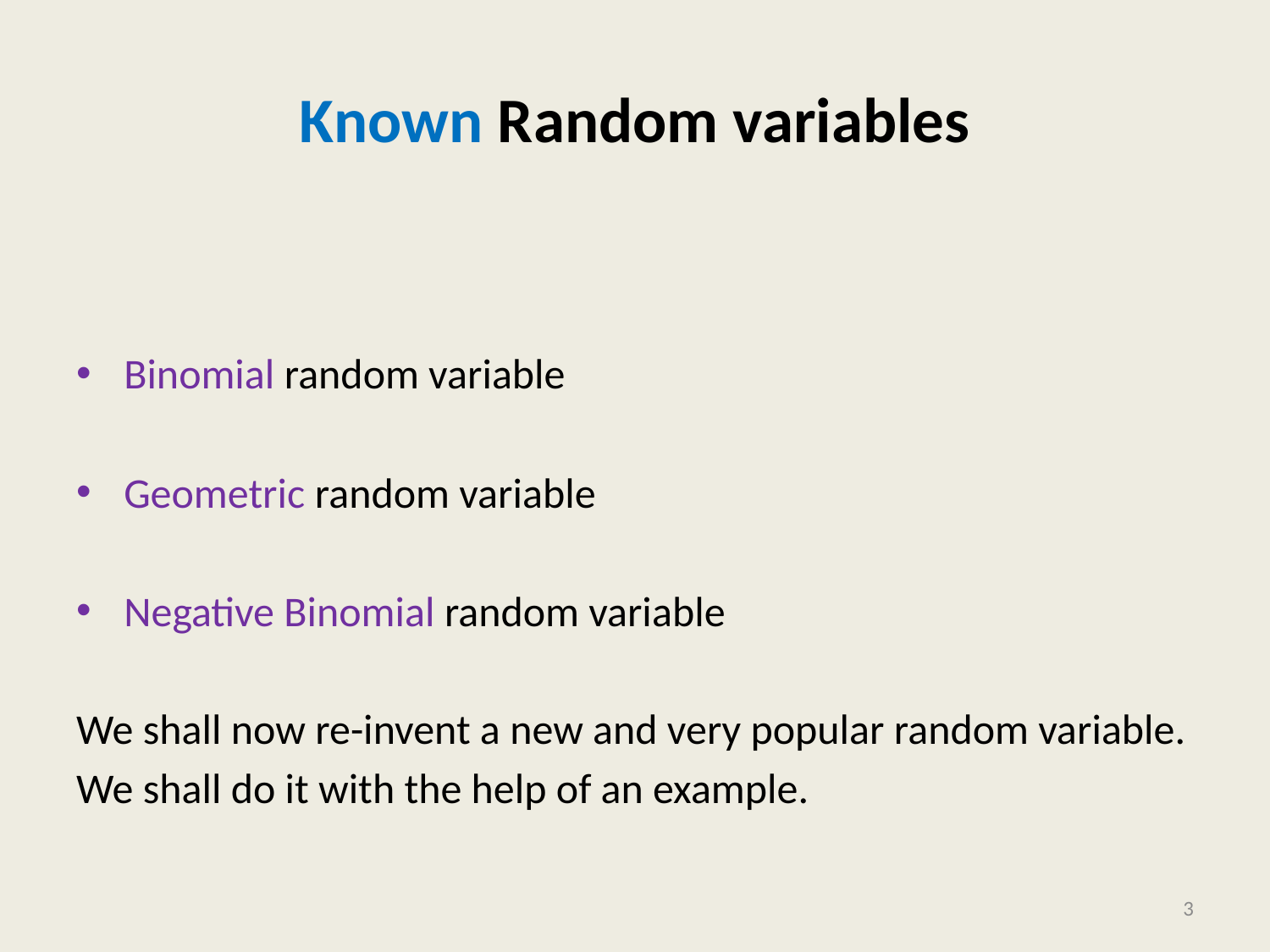

# Known Random variables

Binomial random variable

Geometric random variable

Negative Binomial random variable

We shall now re-invent a new and very popular random variable.
We shall do it with the help of an example.

3